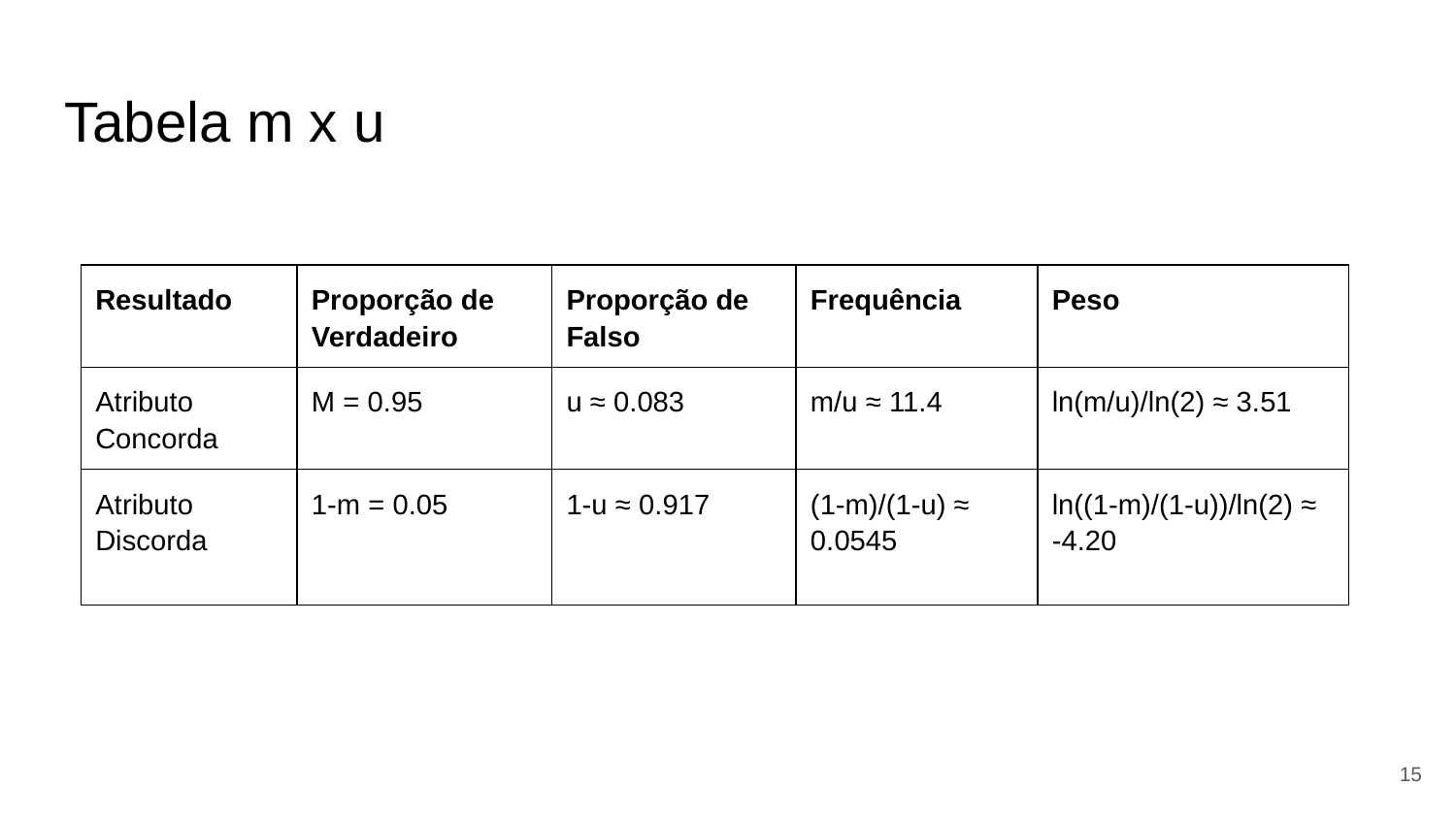

# Tabela m x u

| Resultado | Proporção de Verdadeiro | Proporção de Falso | Frequência | Peso |
| --- | --- | --- | --- | --- |
| Atributo Concorda | M = 0.95 | u ≈ 0.083 | m/u ≈ 11.4 | ln(m/u)/ln(2) ≈ 3.51 |
| Atributo Discorda | 1-m = 0.05 | 1-u ≈ 0.917 | (1-m)/(1-u) ≈ 0.0545 | ln((1-m)/(1-u))/ln(2) ≈ -4.20 |
15